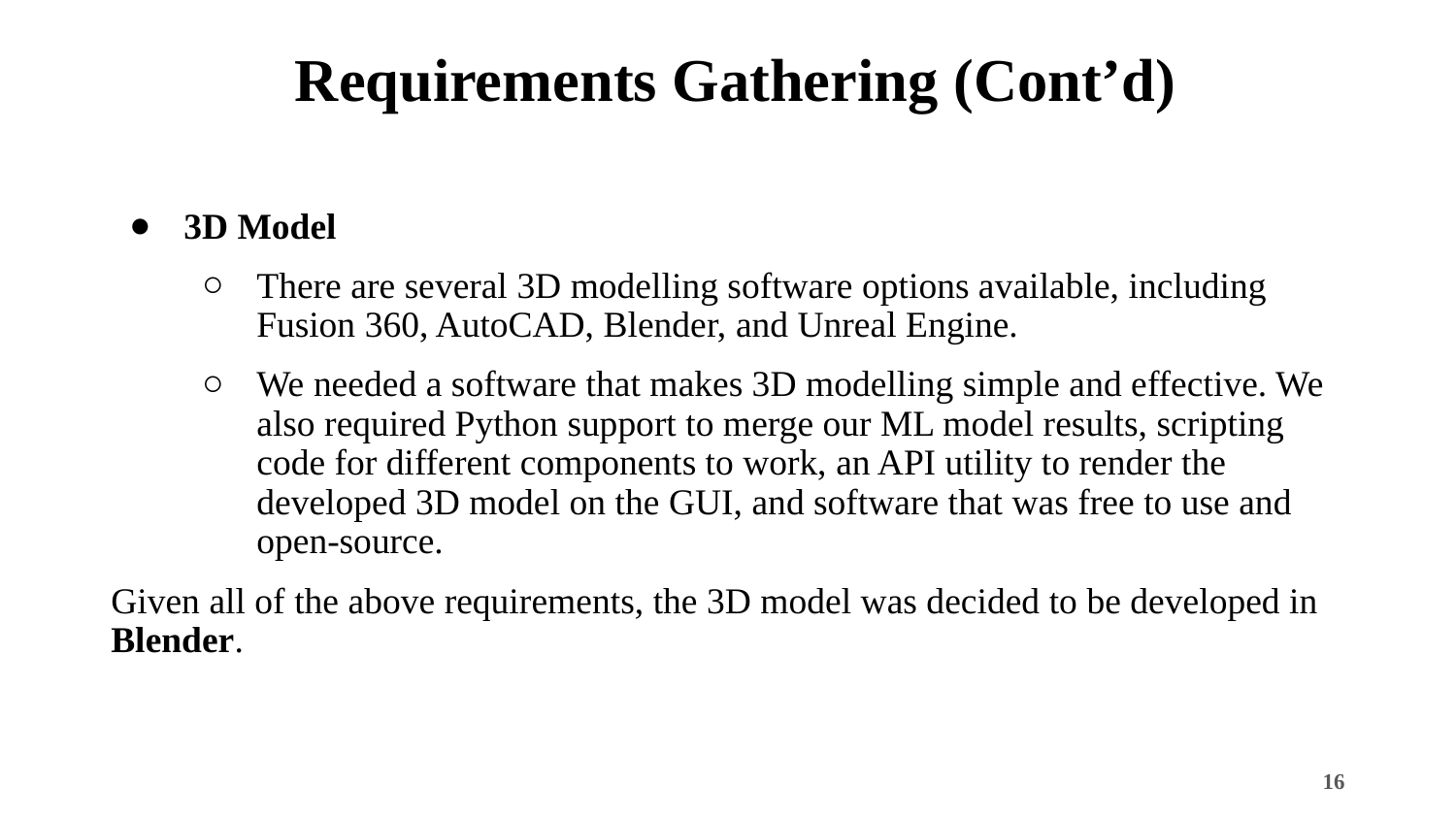

# Requirements Gathering (Cont’d)
3D Model
There are several 3D modelling software options available, including Fusion 360, AutoCAD, Blender, and Unreal Engine.
We needed a software that makes 3D modelling simple and effective. We also required Python support to merge our ML model results, scripting code for different components to work, an API utility to render the developed 3D model on the GUI, and software that was free to use and open-source.
Given all of the above requirements, the 3D model was decided to be developed in Blender.
16